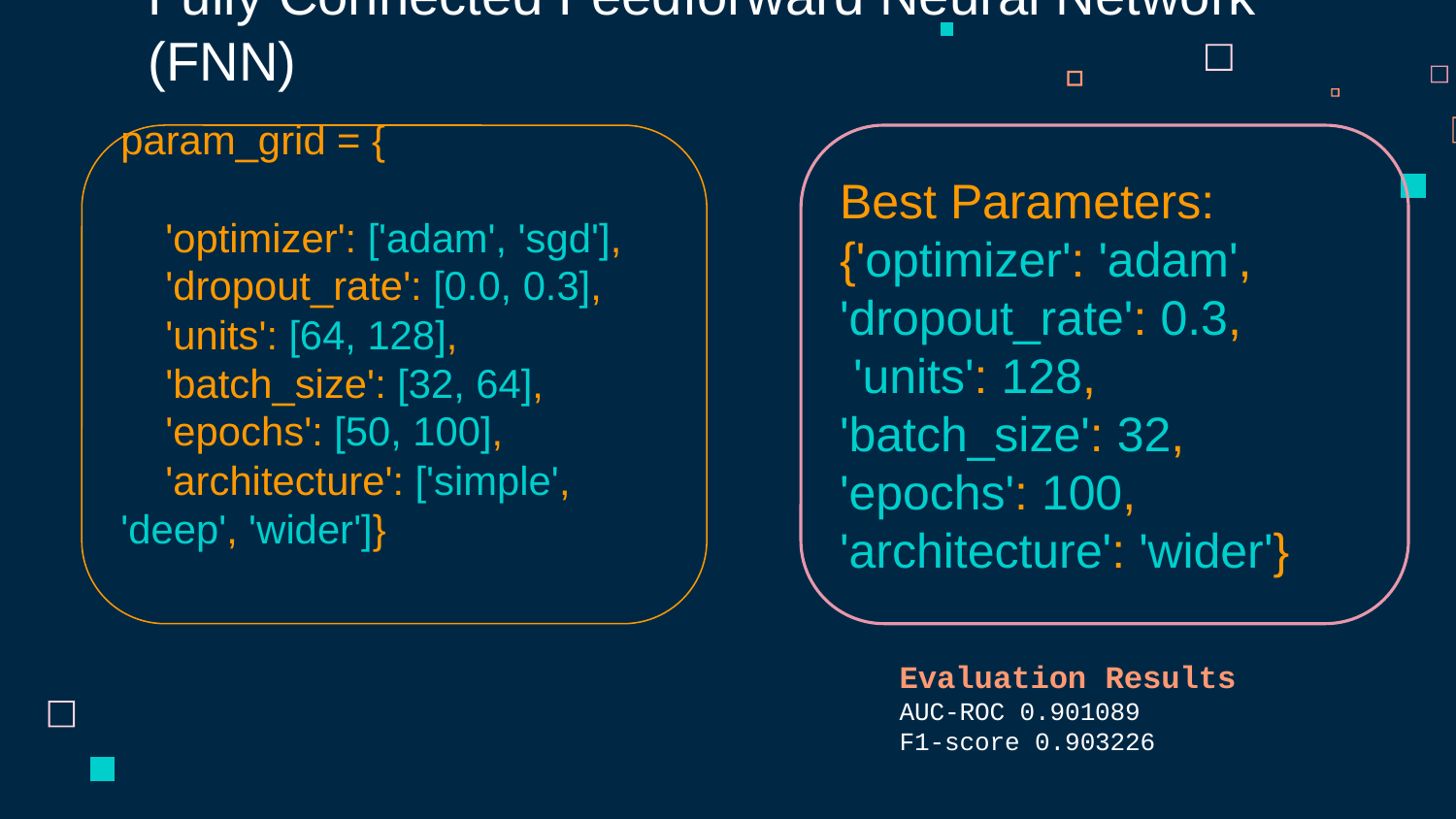

# Fully Connected Feedforward Neural Network (FNN)

param_grid = {

    'optimizer': ['adam', 'sgd'],
    'dropout_rate': [0.0, 0.3],
    'units': [64, 128],
    'batch_size': [32, 64],
    'epochs': [50, 100],
    'architecture': ['simple', 'deep', 'wider']}

Best Parameters: {'optimizer': 'adam', 'dropout_rate': 0.3,
 'units': 128,
'batch_size': 32,
'epochs': 100, 'architecture': 'wider'}
Evaluation Results
AUC-ROC 0.901089
F1-score 0.903226